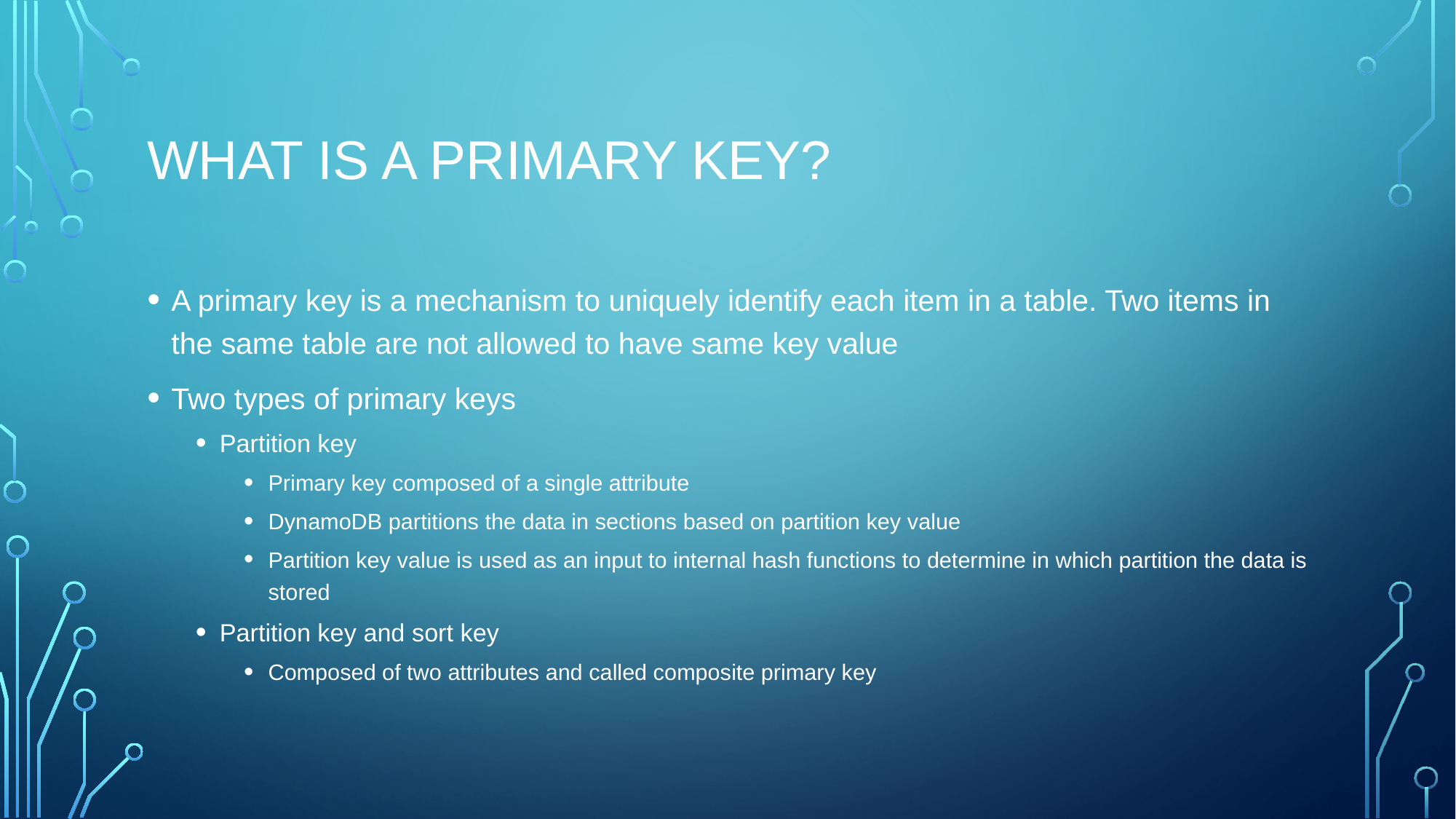

# What is a Primary Key?
A primary key is a mechanism to uniquely identify each item in a table. Two items in the same table are not allowed to have same key value
Two types of primary keys
Partition key
Primary key composed of a single attribute
DynamoDB partitions the data in sections based on partition key value
Partition key value is used as an input to internal hash functions to determine in which partition the data is stored
Partition key and sort key
Composed of two attributes and called composite primary key